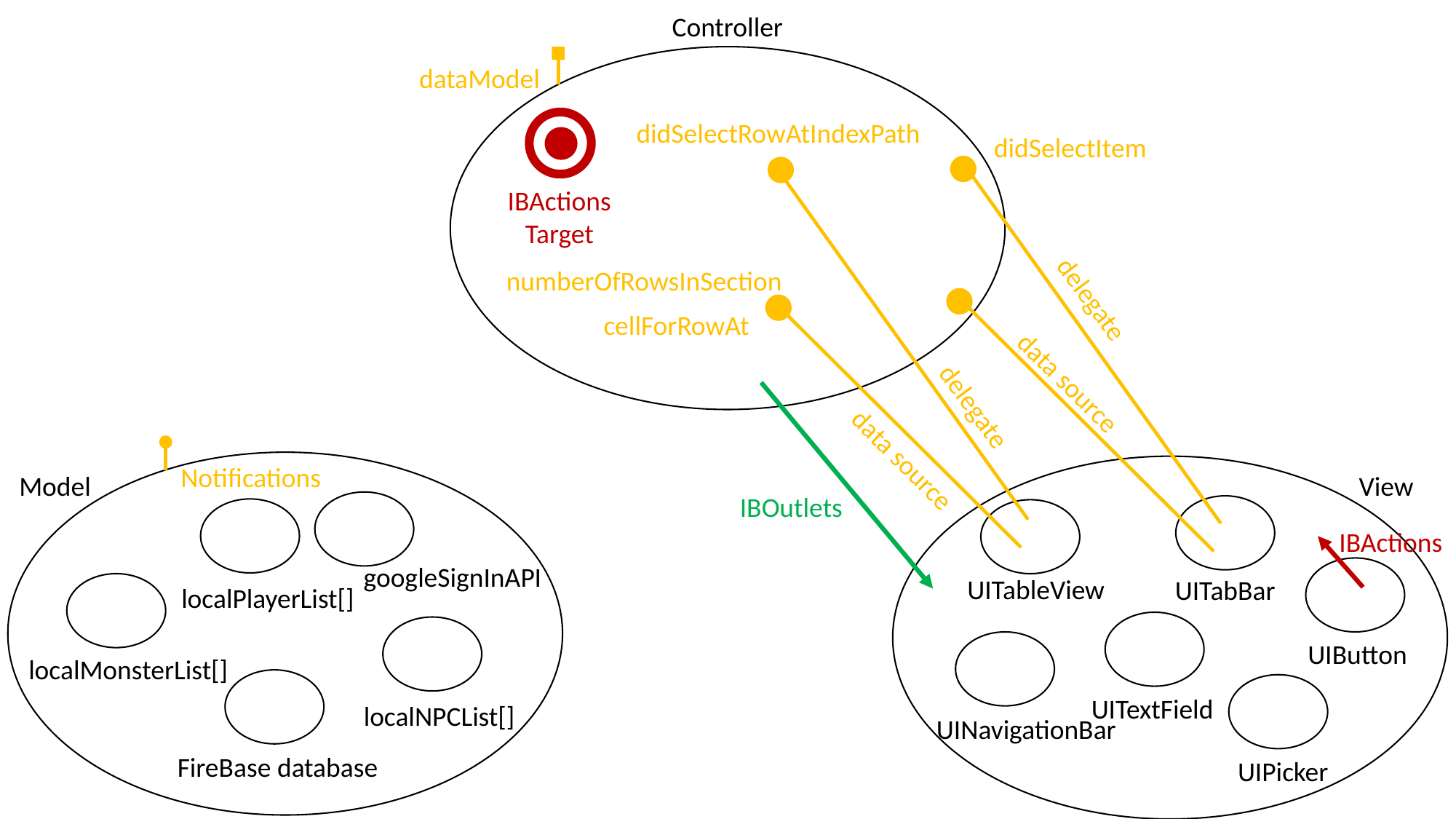

Controller

dataModel

didSelectRowAtIndexPath
didSelectItem

IBActions
Target
numberOfRowsInSection
delegate

cellForRowAt
data source
delegate

data source

Notifications

Model
View
IBOutlets

IBActions
googleSignInAPI

UITableView
UITabBar

localPlayerList[]

UIButton

localMonsterList[]

UITextField
localNPCList[]
UINavigationBar
FireBase database
UIPicker